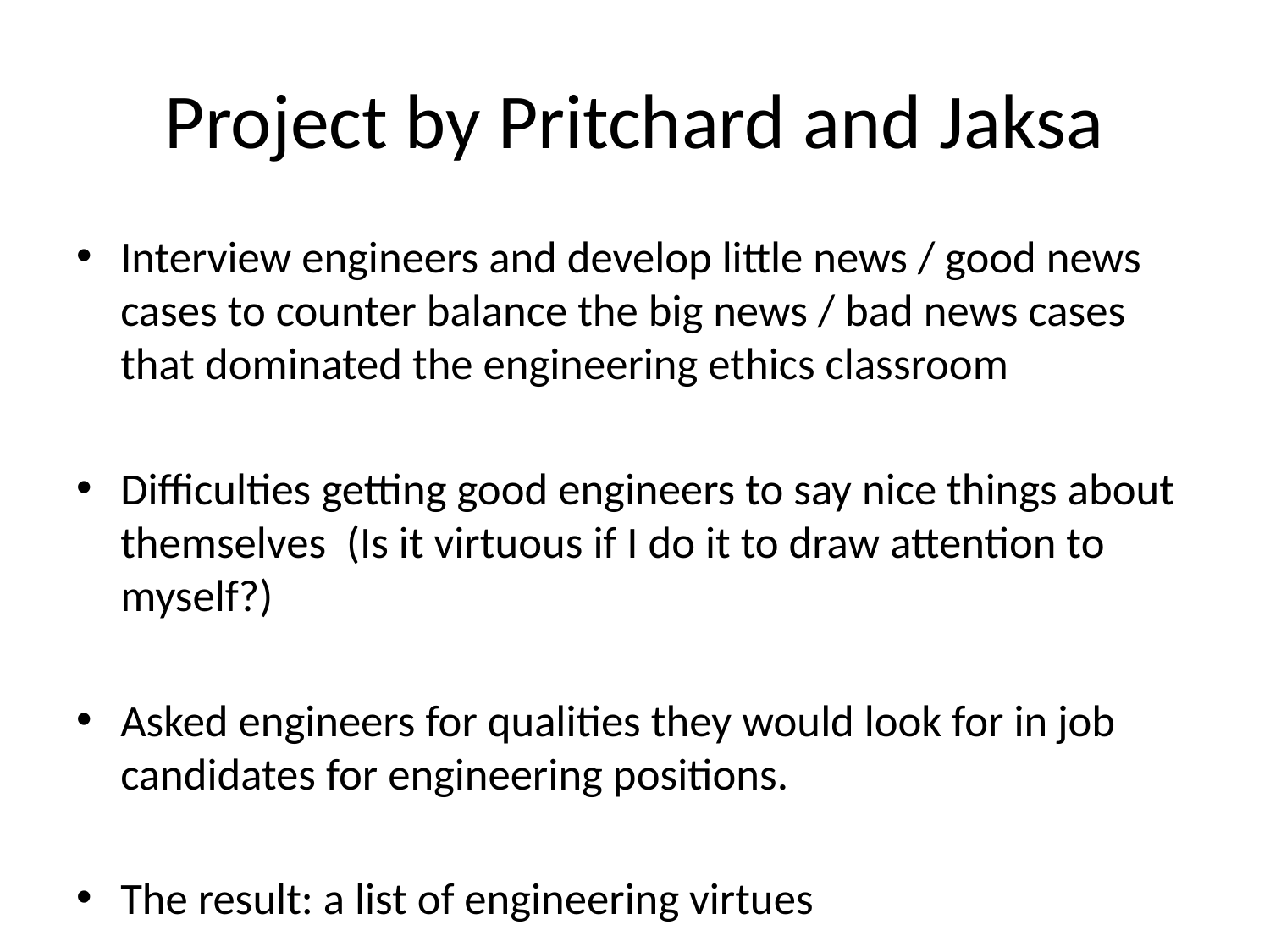

# Project by Pritchard and Jaksa
Interview engineers and develop little news / good news cases to counter balance the big news / bad news cases that dominated the engineering ethics classroom

Difficulties getting good engineers to say nice things about themselves  (Is it virtuous if I do it to draw attention to myself?)

Asked engineers for qualities they would look for in job candidates for engineering positions.

The result: a list of engineering virtues